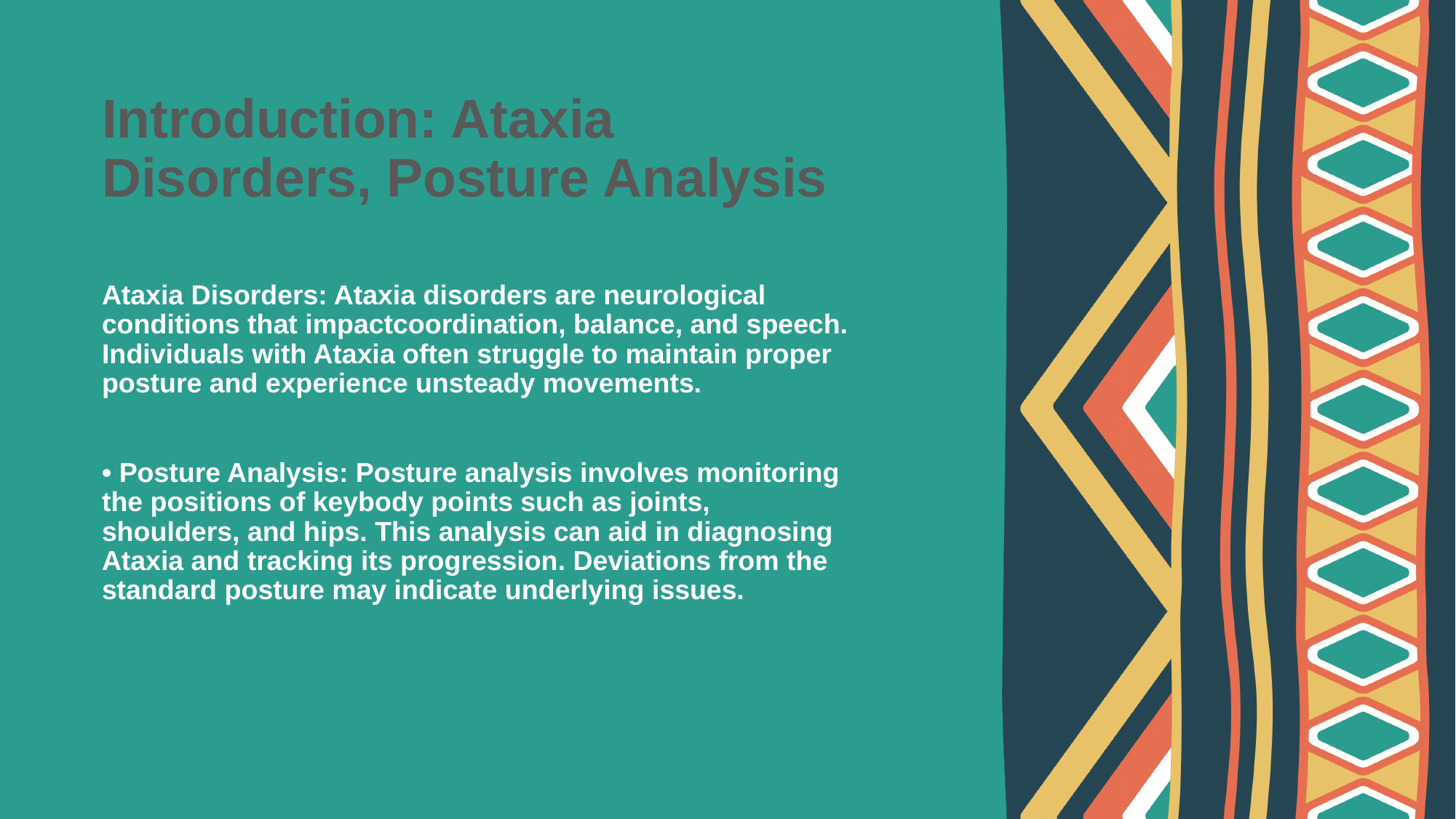

# Introduction: Ataxia Disorders, Posture Analysis

Ataxia Disorders: Ataxia disorders are neurological conditions that impactcoordination, balance, and speech. Individuals with Ataxia often struggle to maintain proper posture and experience unsteady movements.

• Posture Analysis: Posture analysis involves monitoring the positions of keybody points such as joints, shoulders, and hips. This analysis can aid in diagnosing Ataxia and tracking its progression. Deviations from the standard posture may indicate underlying issues.